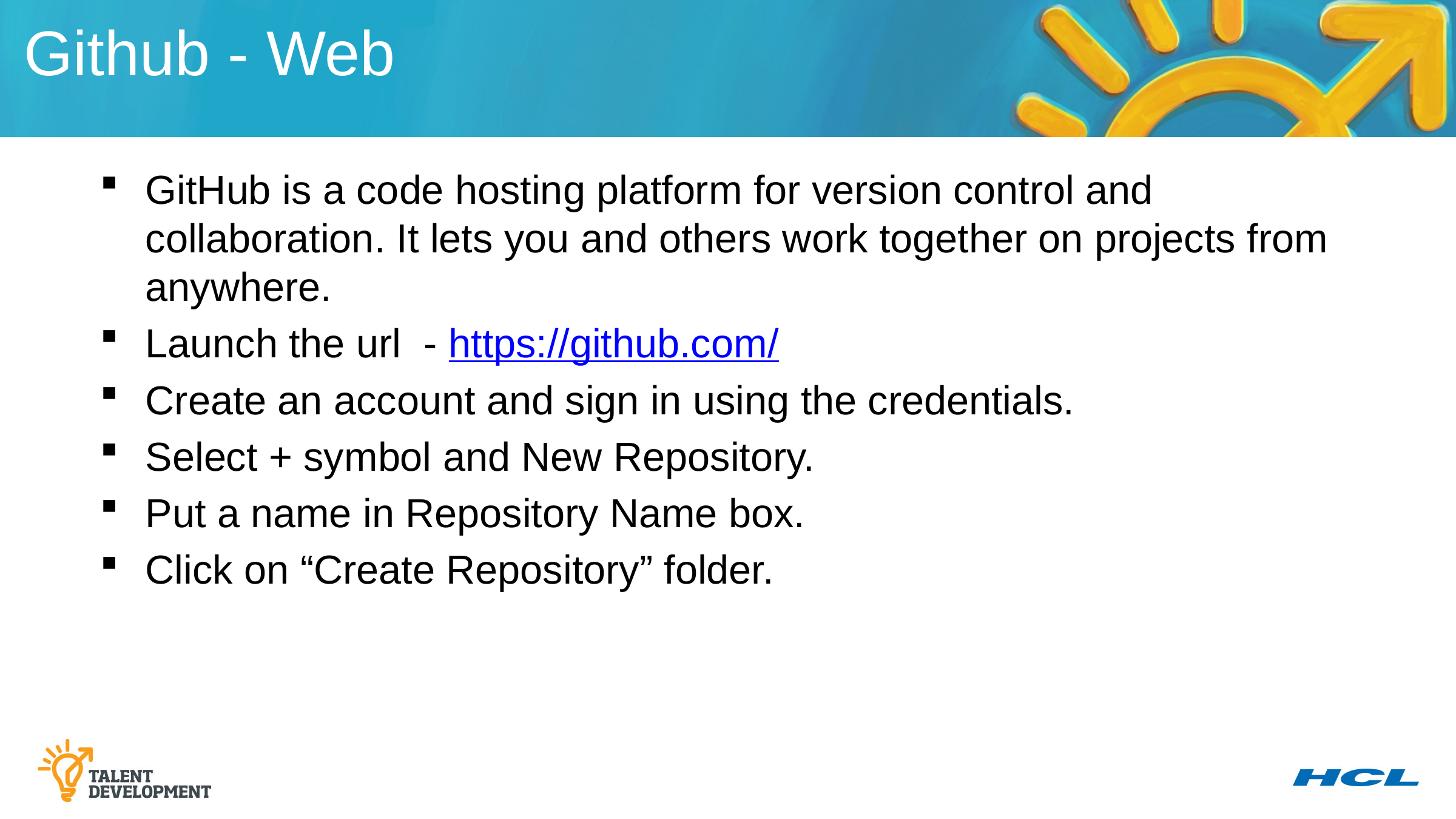

Github - Web
GitHub is a code hosting platform for version control and collaboration. It lets you and others work together on projects from anywhere.
Launch the url  - https://github.com/
Create an account and sign in using the credentials.
Select + symbol and New Repository.
Put a name in Repository Name box.
Click on “Create Repository” folder.